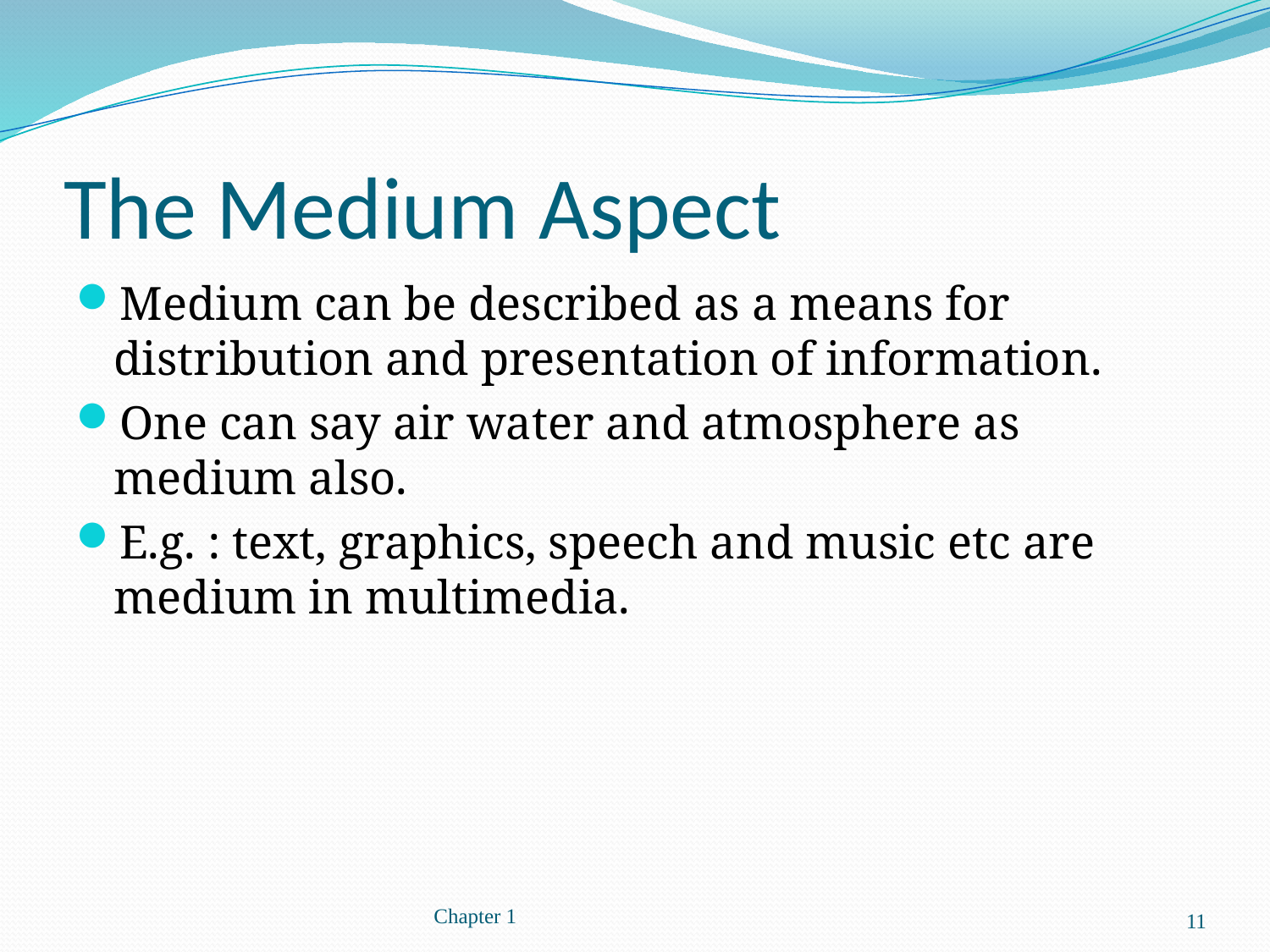

# The Medium Aspect
Medium can be described as a means for distribution and presentation of information.
One can say air water and atmosphere as medium also.
E.g. : text, graphics, speech and music etc are medium in multimedia.
Chapter 1
11